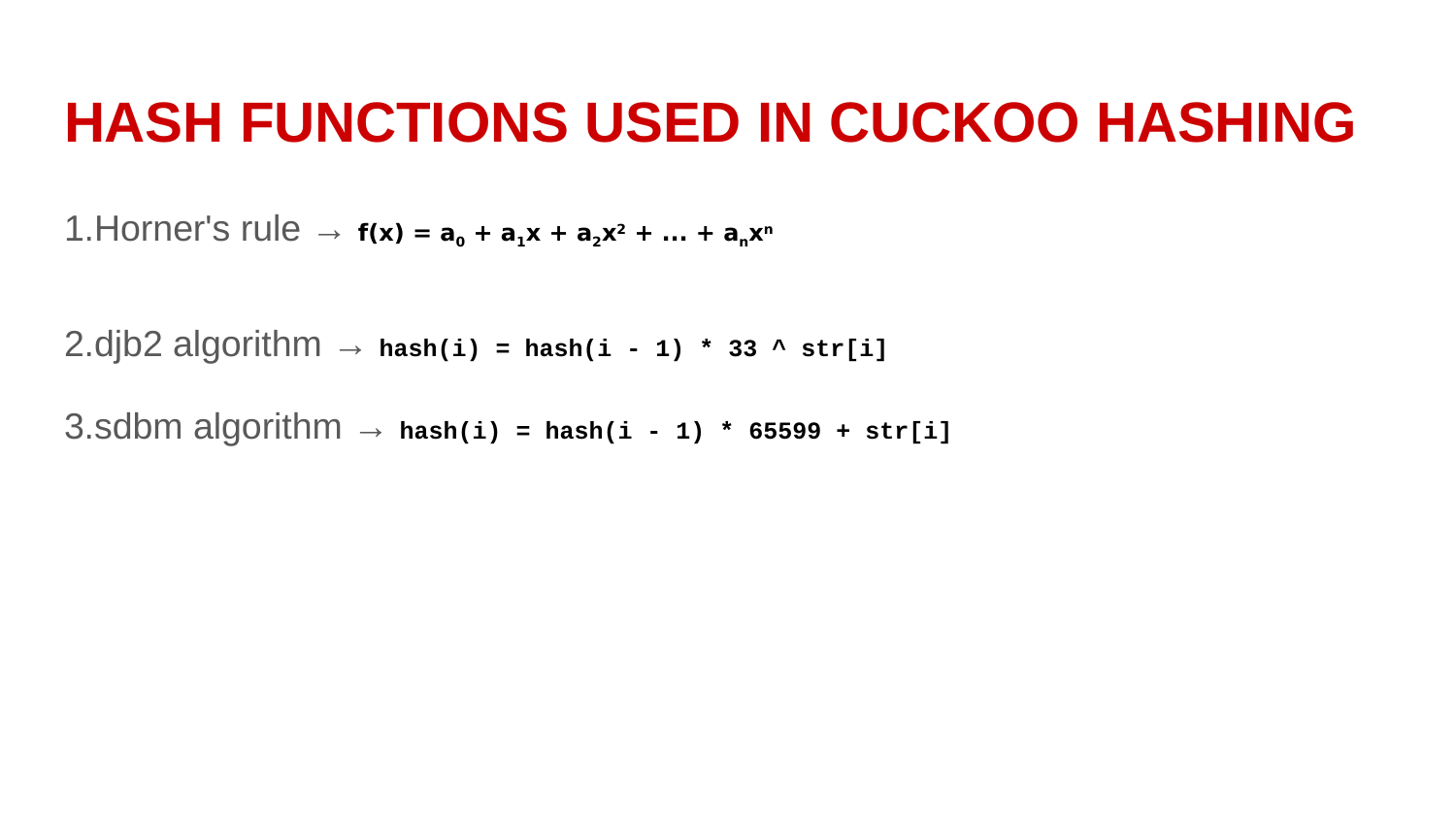

# HASH FUNCTIONS USED IN CUCKOO HASHING
1.Horner's rule → f(x) = a0 + a1x + a2x2 + ... + anxn
2.djb2 algorithm → hash(i) = hash(i - 1) * 33 ^ str[i]
3.sdbm algorithm → hash(i) = hash(i - 1) * 65599 + str[i]